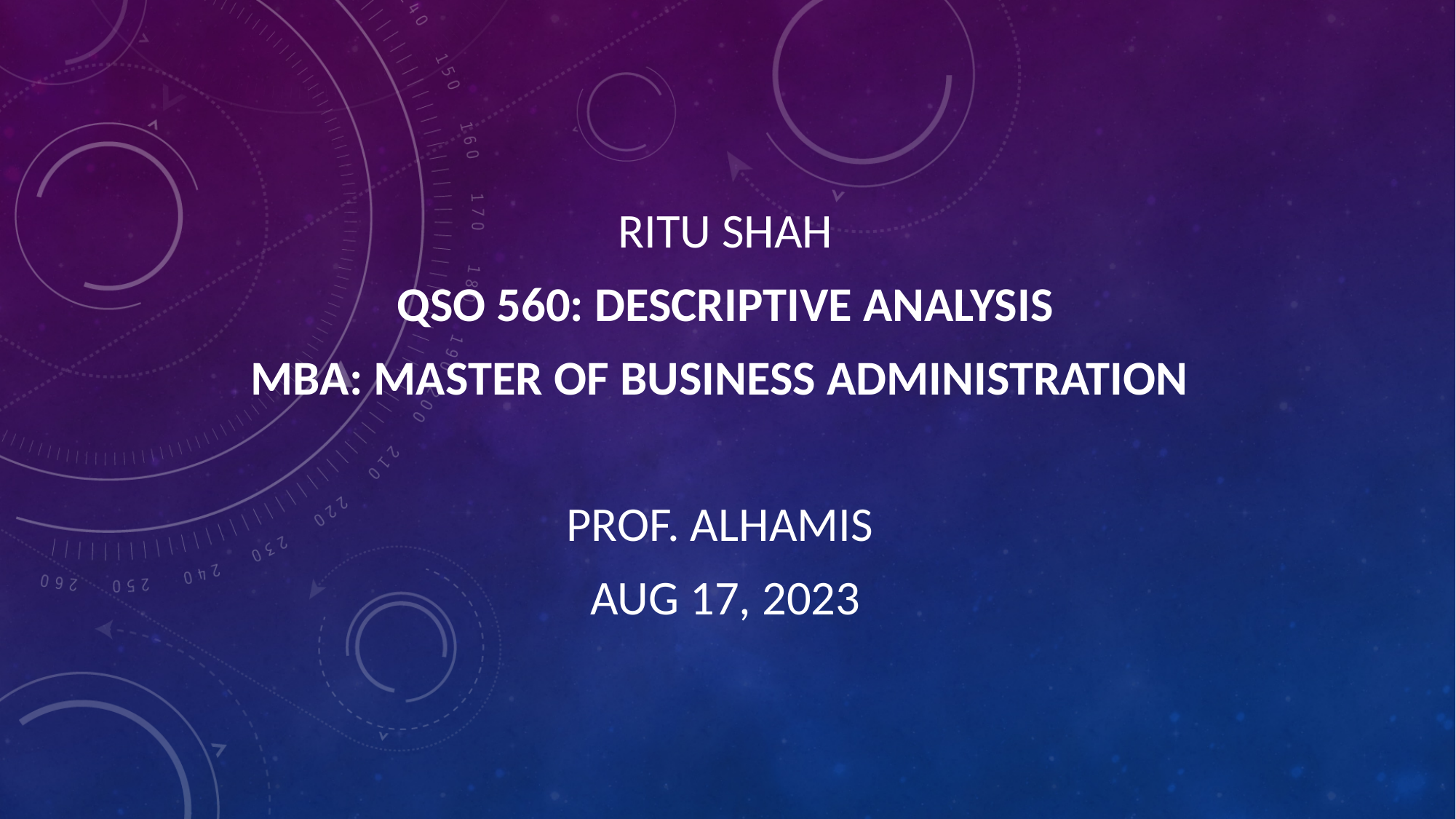

Ritu Shah
QSO 560: Descriptive analysis
MBA: Master of Business Administration

Prof. Alhamis
Aug 17, 2023